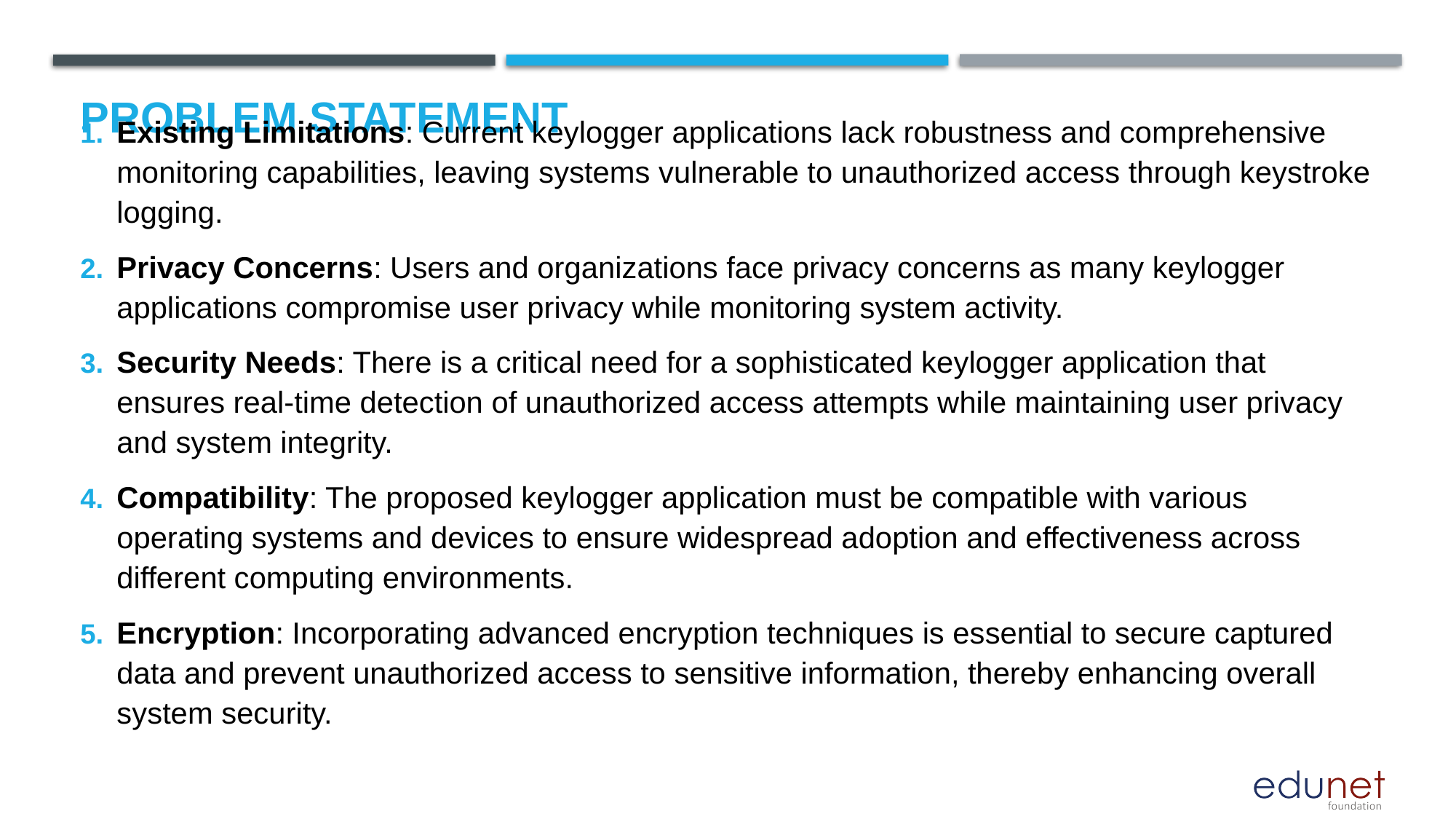

# Problem Statement
Existing Limitations: Current keylogger applications lack robustness and comprehensive monitoring capabilities, leaving systems vulnerable to unauthorized access through keystroke logging.
Privacy Concerns: Users and organizations face privacy concerns as many keylogger applications compromise user privacy while monitoring system activity.
Security Needs: There is a critical need for a sophisticated keylogger application that ensures real-time detection of unauthorized access attempts while maintaining user privacy and system integrity.
Compatibility: The proposed keylogger application must be compatible with various operating systems and devices to ensure widespread adoption and effectiveness across different computing environments.
Encryption: Incorporating advanced encryption techniques is essential to secure captured data and prevent unauthorized access to sensitive information, thereby enhancing overall system security.